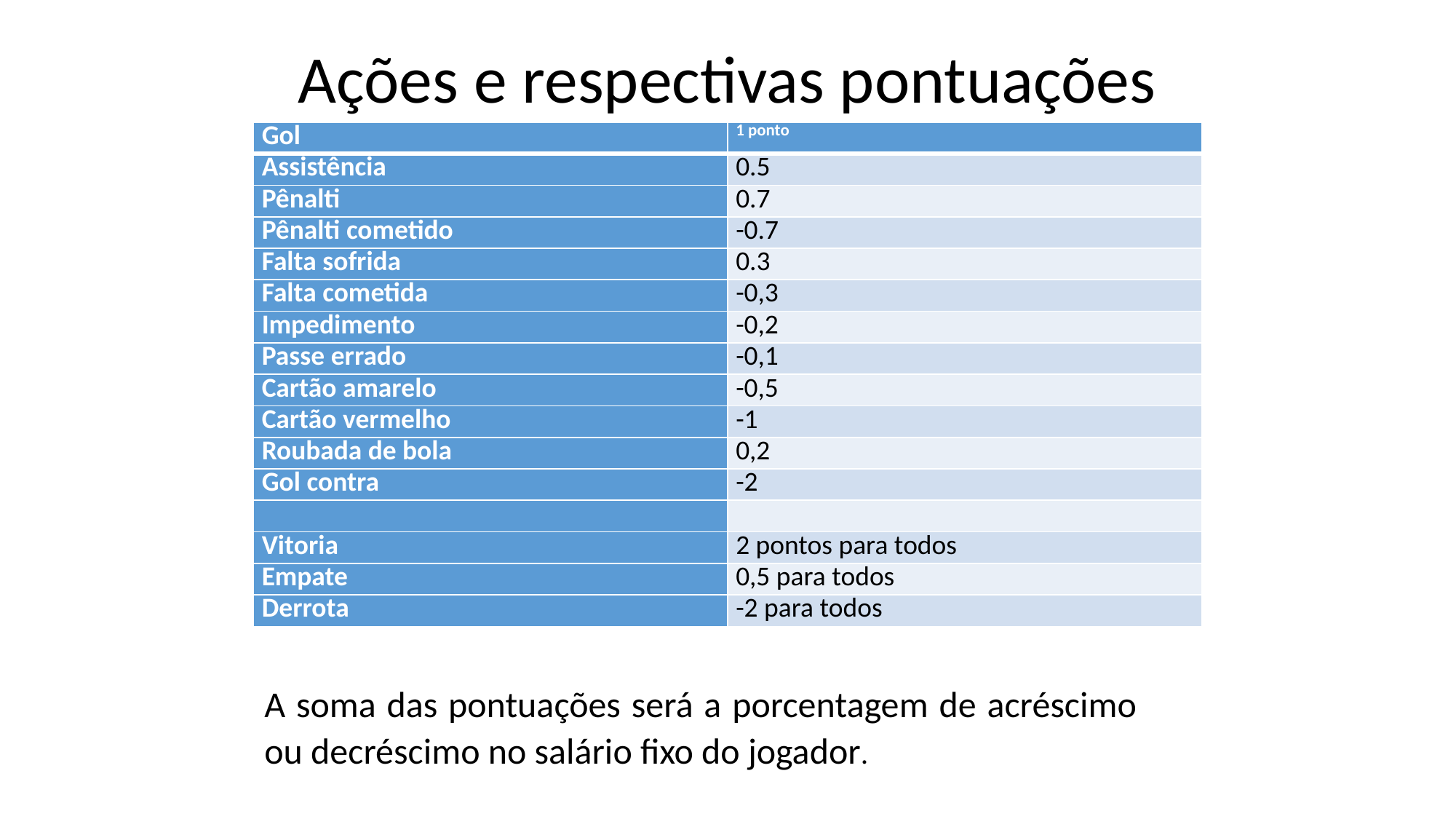

# Ações e respectivas pontuações
| Gol | 1 ponto |
| --- | --- |
| Assistência | 0.5 |
| Pênalti | 0.7 |
| Pênalti cometido | -0.7 |
| Falta sofrida | 0.3 |
| Falta cometida | -0,3 |
| Impedimento | -0,2 |
| Passe errado | -0,1 |
| Cartão amarelo | -0,5 |
| Cartão vermelho | -1 |
| Roubada de bola | 0,2 |
| Gol contra | -2 |
|  |  |
| Vitoria | 2 pontos para todos |
| Empate | 0,5 para todos |
| Derrota | -2 para todos |
A soma das pontuações será a porcentagem de acréscimo ou decréscimo no salário fixo do jogador.